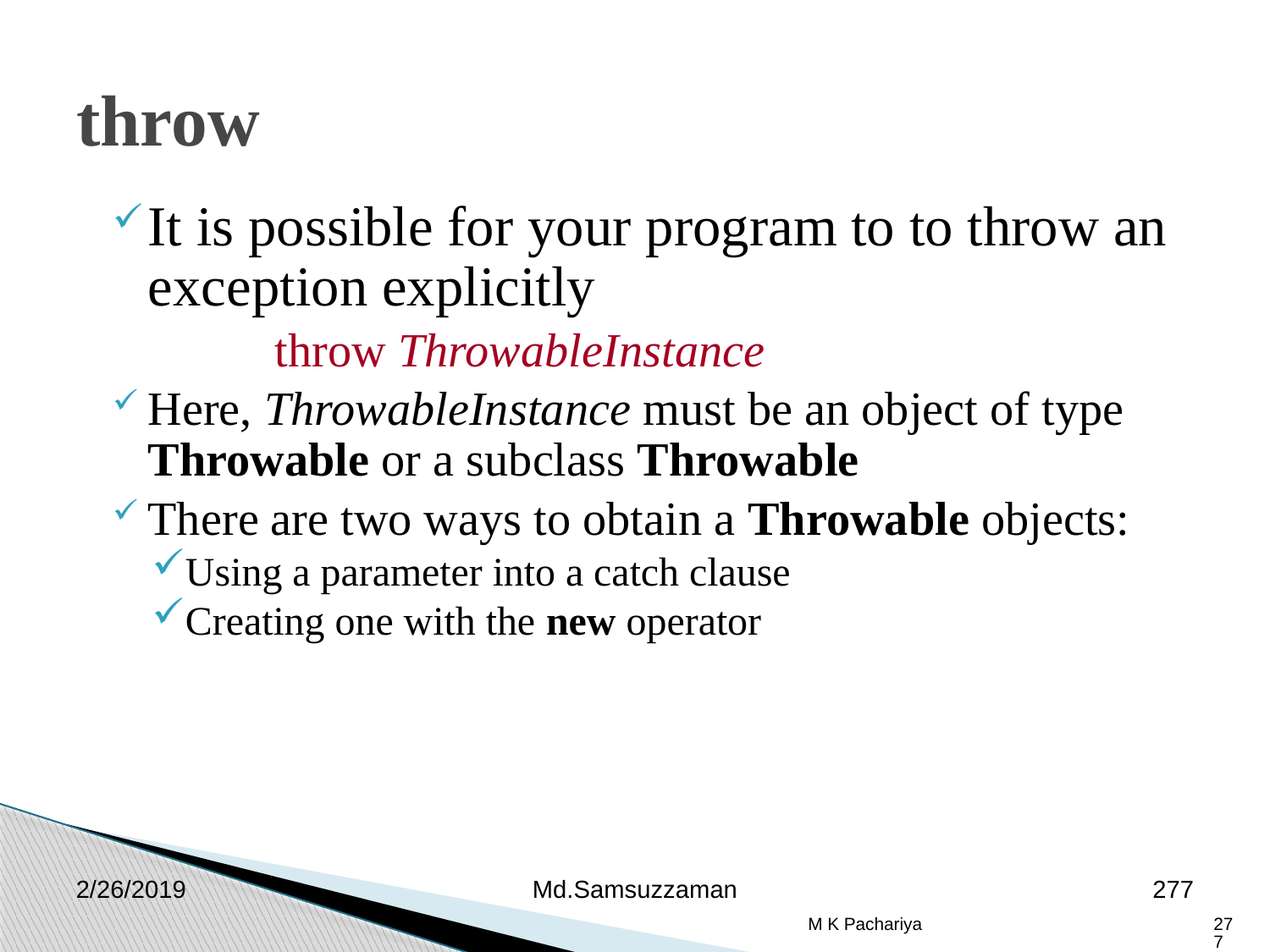

throw
It is possible for your program to to throw an exception explicitly
    	throw ThrowableInstance
Here, ThrowableInstance must be an object of type Throwable or a subclass Throwable
There are two ways to obtain a Throwable objects:
Using a parameter into a catch clause
Creating one with the new operator
2/26/2019
Md.Samsuzzaman
277
M K Pachariya
277